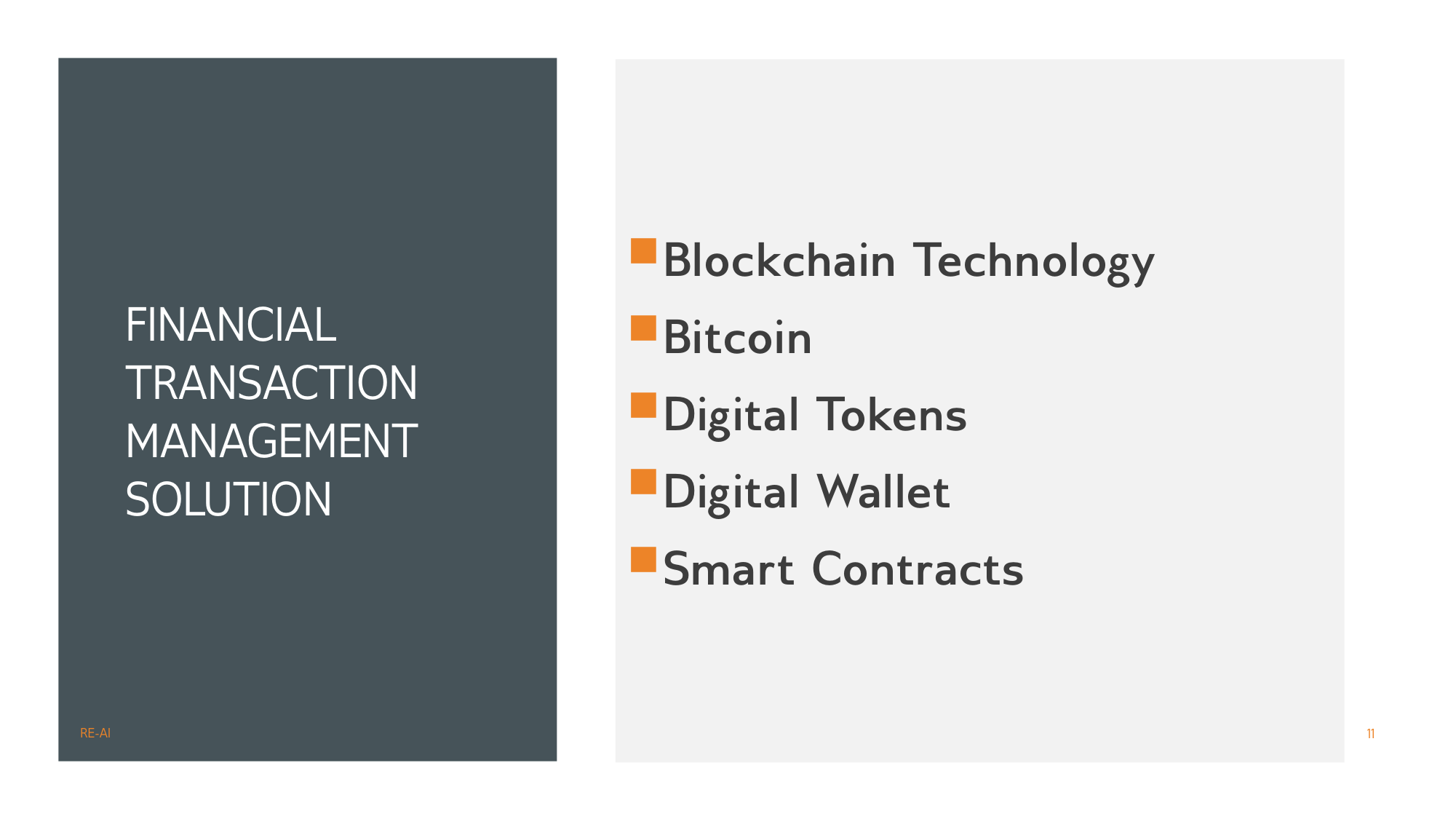

Blockchain Technology
Bitcoin
Digital Tokens
Digital Wallet
Smart Contracts

# Financial transaction management solution
RE-Ai
11